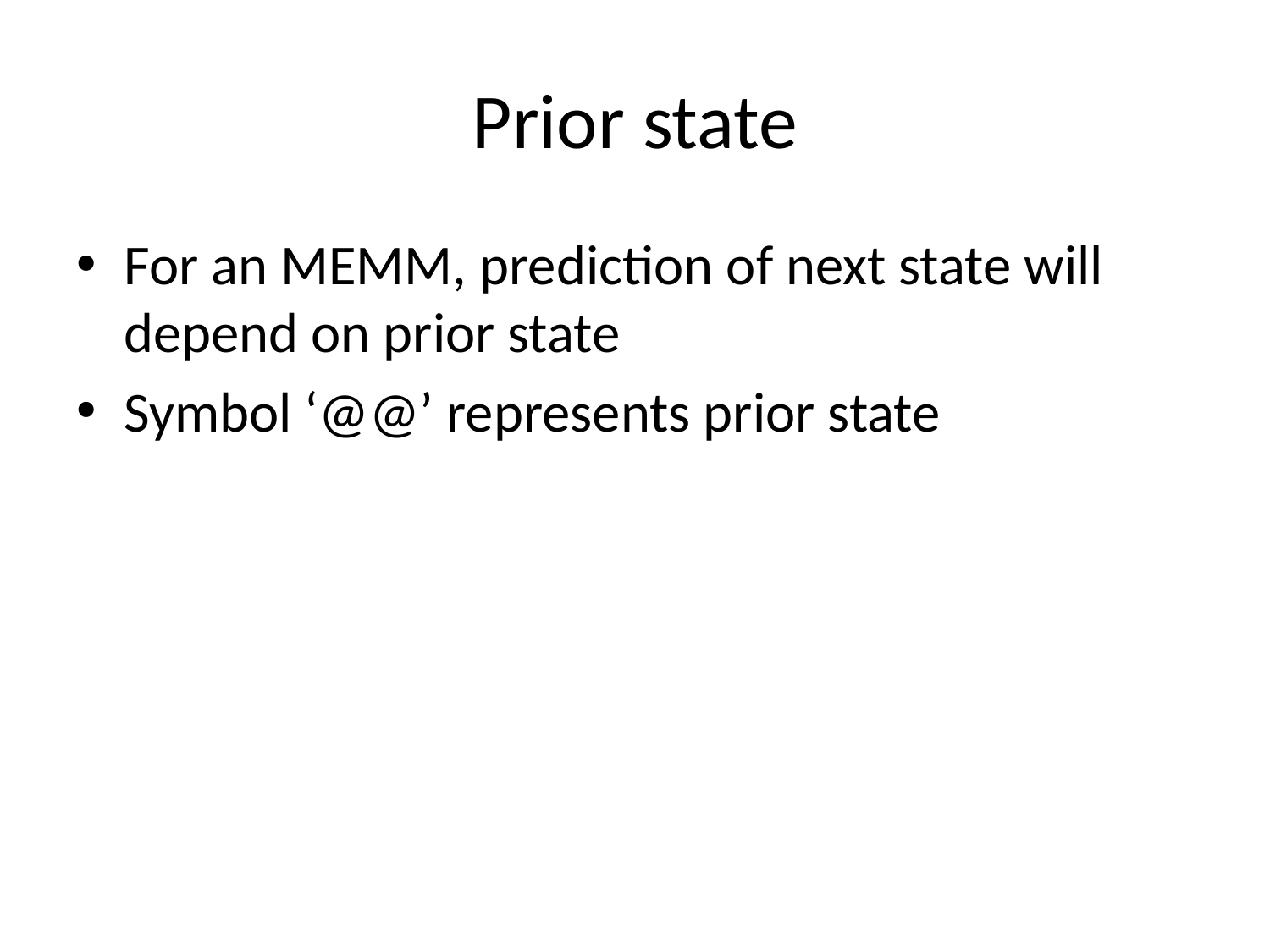

# Prior state
For an MEMM, prediction of next state will depend on prior state
Symbol ‘@@’ represents prior state